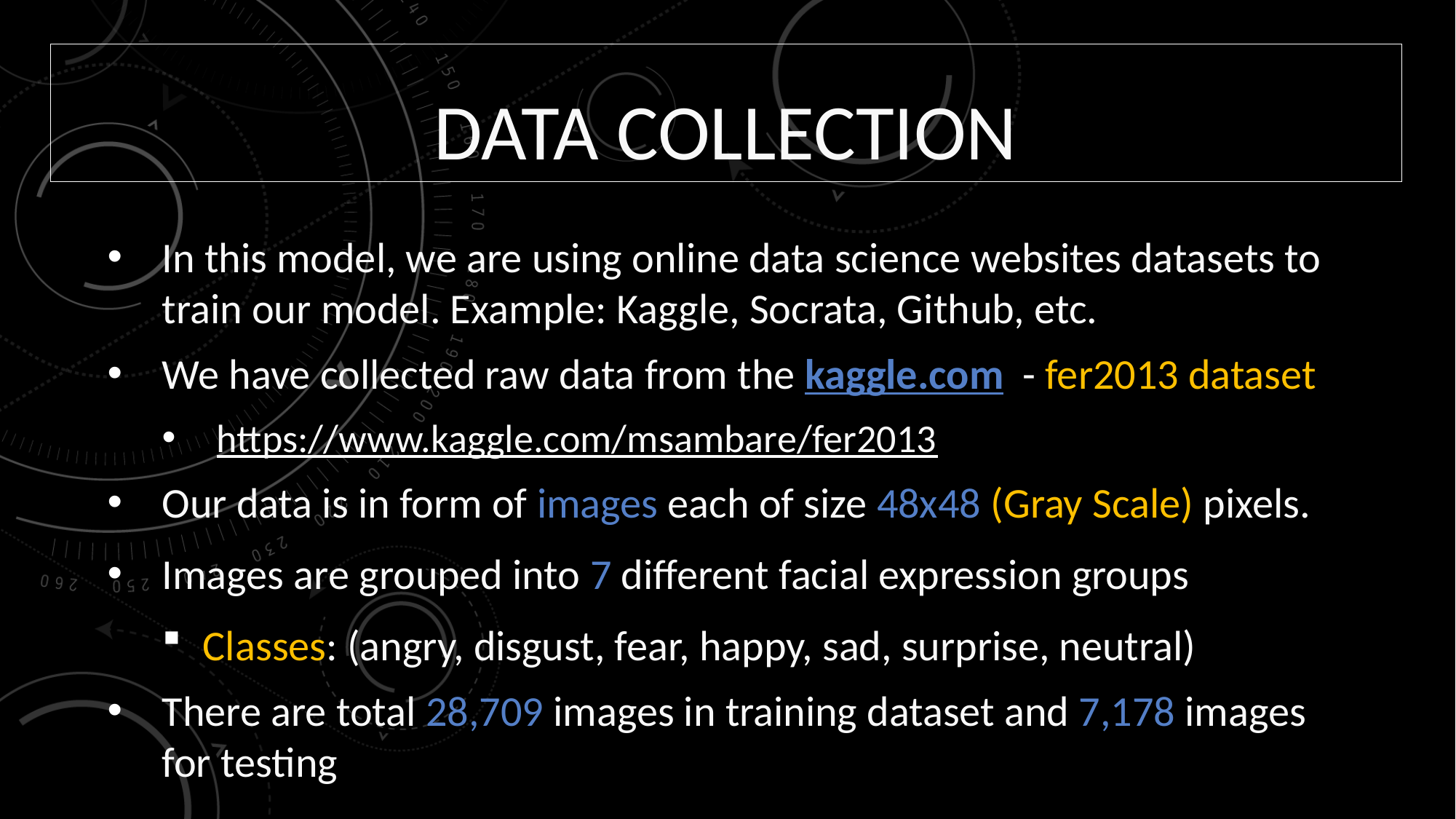

# Data Collection
In this model, we are using online data science websites datasets to train our model. Example: Kaggle, Socrata, Github, etc.
We have collected raw data from the kaggle.com  - fer2013 dataset
https://www.kaggle.com/msambare/fer2013
Our data is in form of images each of size 48x48 (Gray Scale) pixels.
Images are grouped into 7 different facial expression groups
Classes: (angry, disgust, fear, happy, sad, surprise, neutral)
There are total 28,709 images in training dataset and 7,178 images for testing